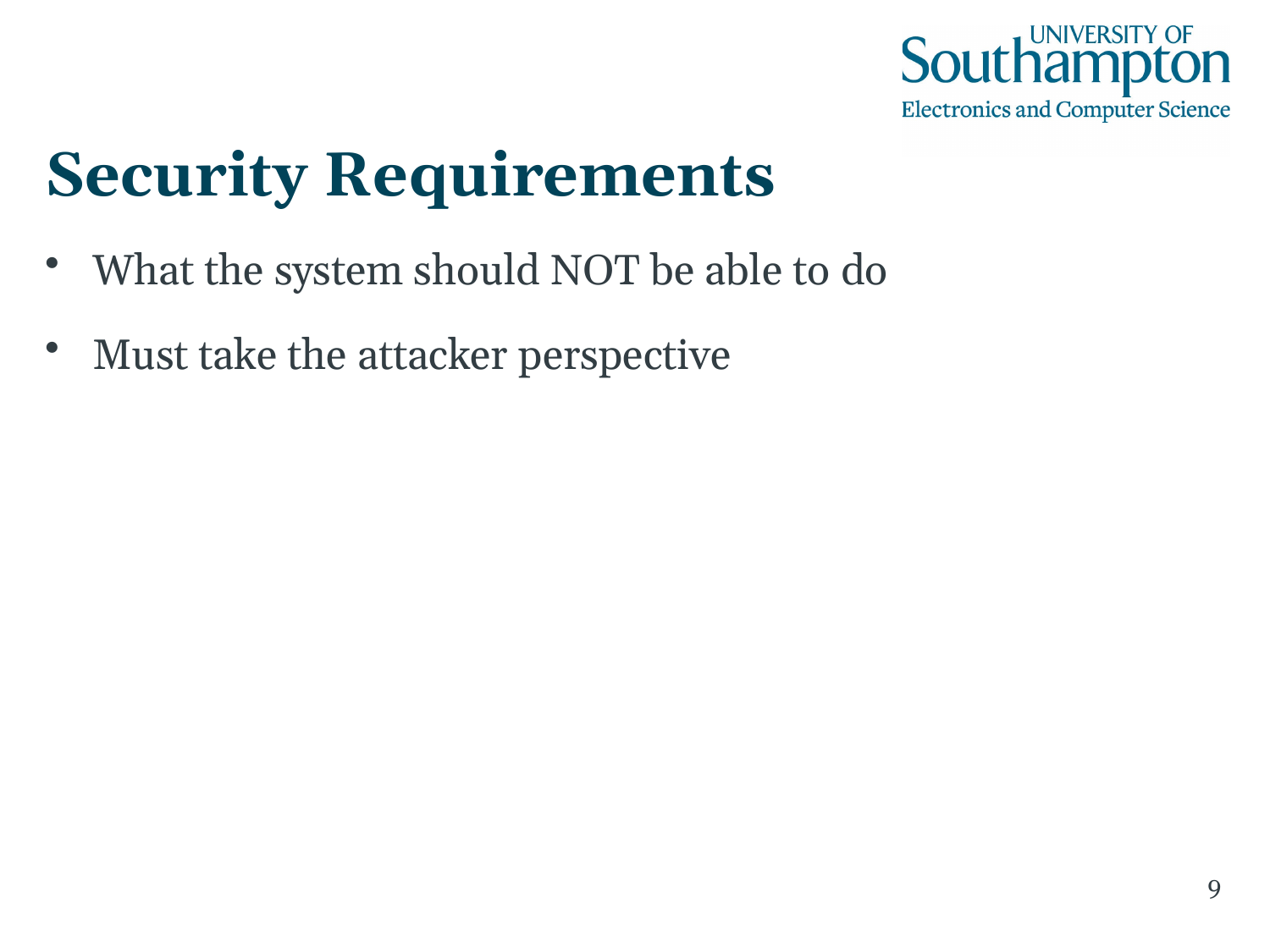

# Security Requirements
What the system should NOT be able to do
Must take the attacker perspective
9